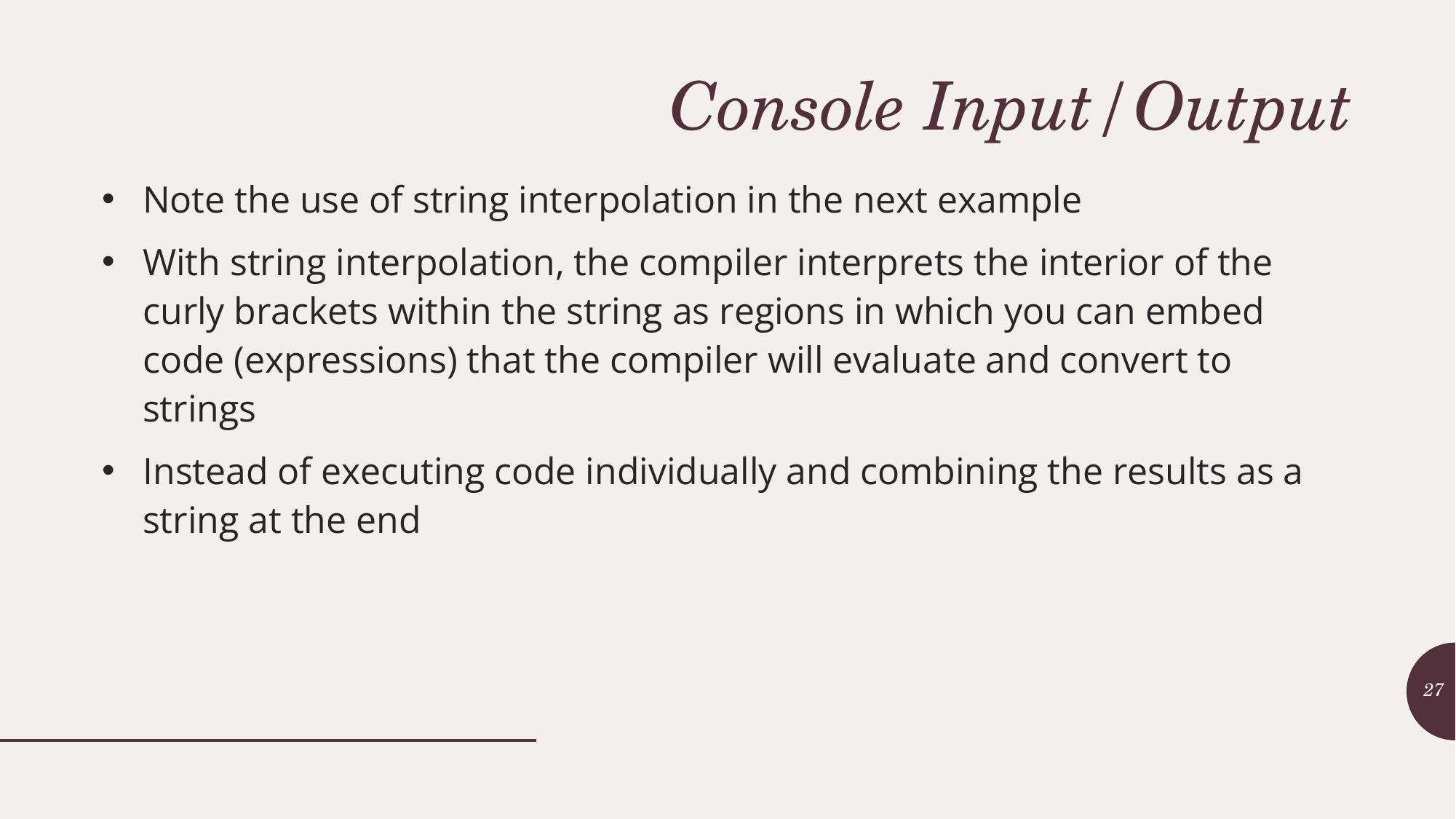

# Console Input/Output
Note the use of string interpolation in the next example
With string interpolation, the compiler interprets the interior of the curly brackets within the string as regions in which you can embed code (expressions) that the compiler will evaluate and convert to strings
Instead of executing code individually and combining the results as a string at the end
27